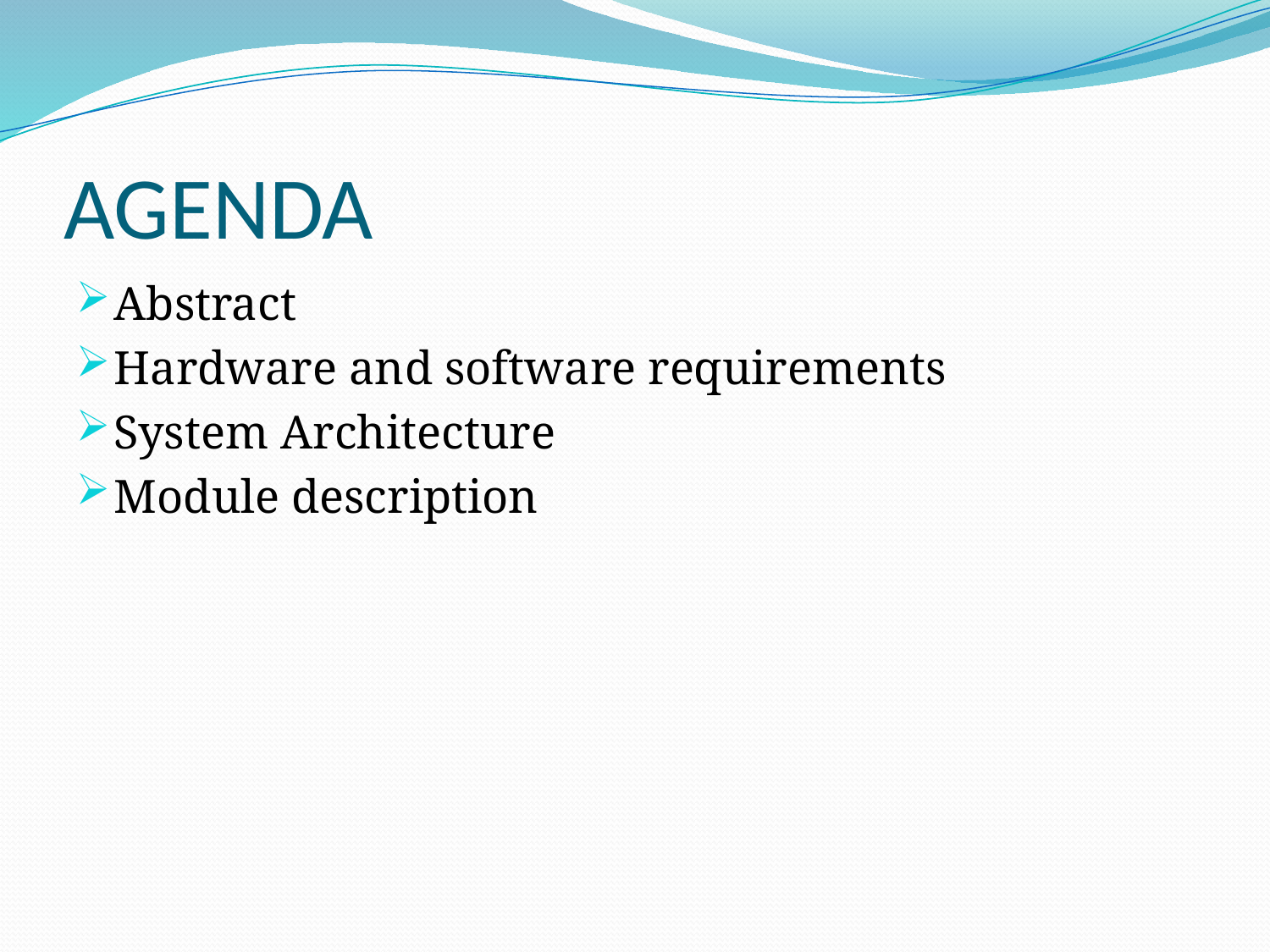

# AGENDA
Abstract
Hardware and software requirements
System Architecture
Module description